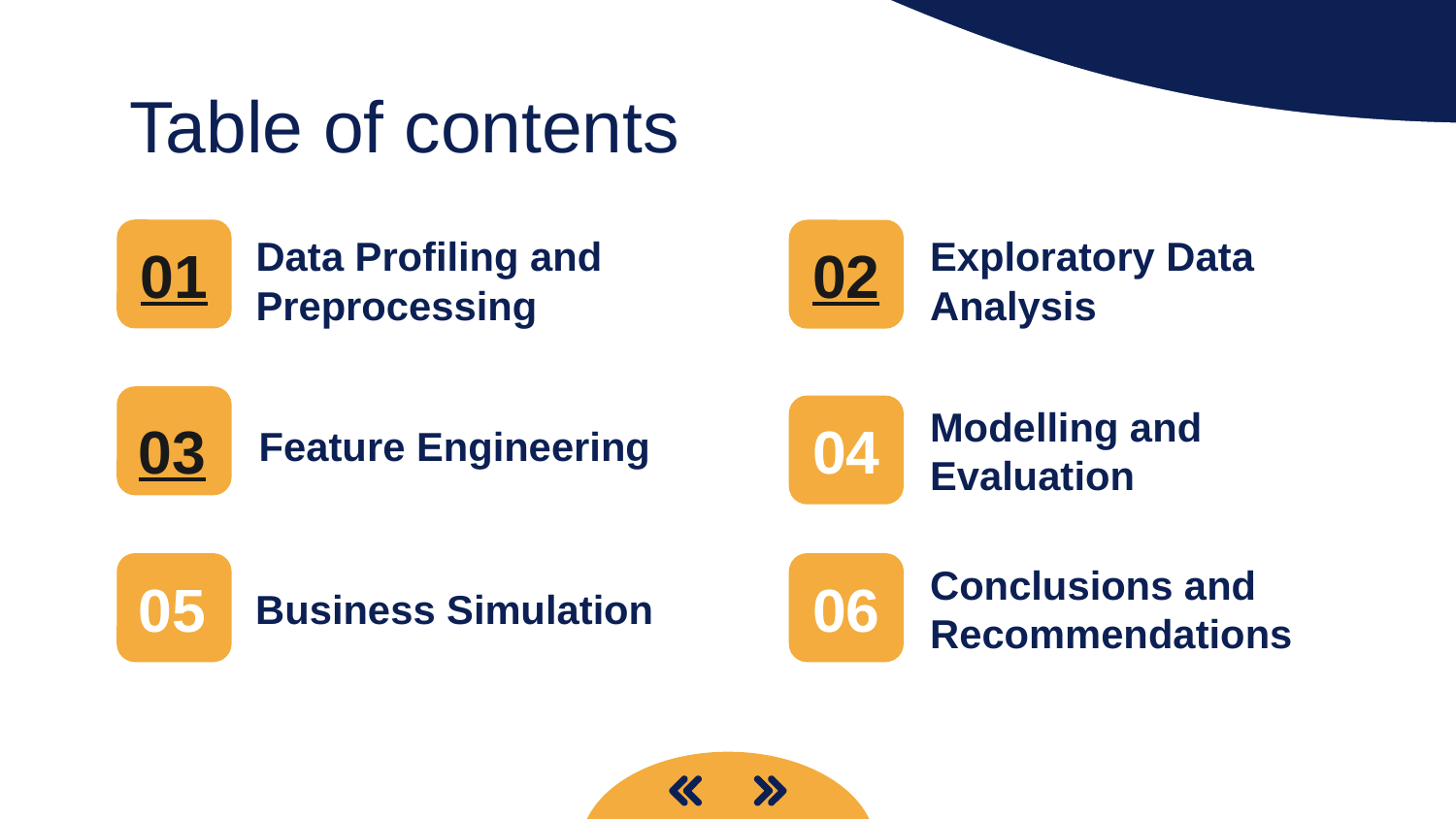

Table of contents

01
02
# Data Profiling and Preprocessing
Exploratory Data Analysis

Feature Engineering
Modelling and Evaluation
03
04

05
06
Business Simulation
Conclusions and Recommendations